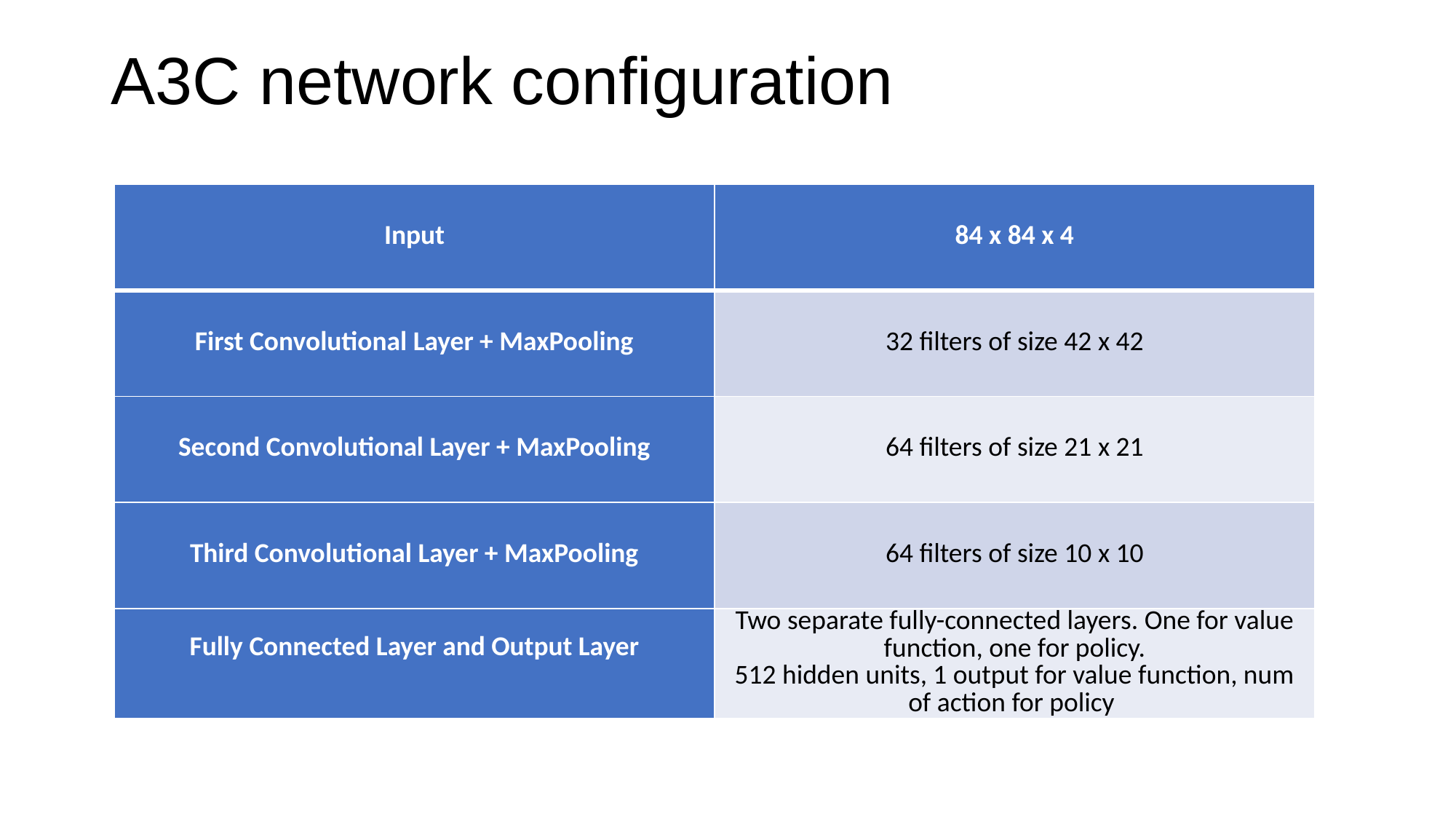

# A3C network configuration
| Input | 84 x 84 x 4 |
| --- | --- |
| First Convolutional Layer + MaxPooling | 32 filters of size 42 x 42 |
| Second Convolutional Layer + MaxPooling | 64 filters of size 21 x 21 |
| Third Convolutional Layer + MaxPooling | 64 filters of size 10 x 10 |
| Fully Connected Layer and Output Layer | Two separate fully-connected layers. One for value function, one for policy. 512 hidden units, 1 output for value function, num of action for policy |